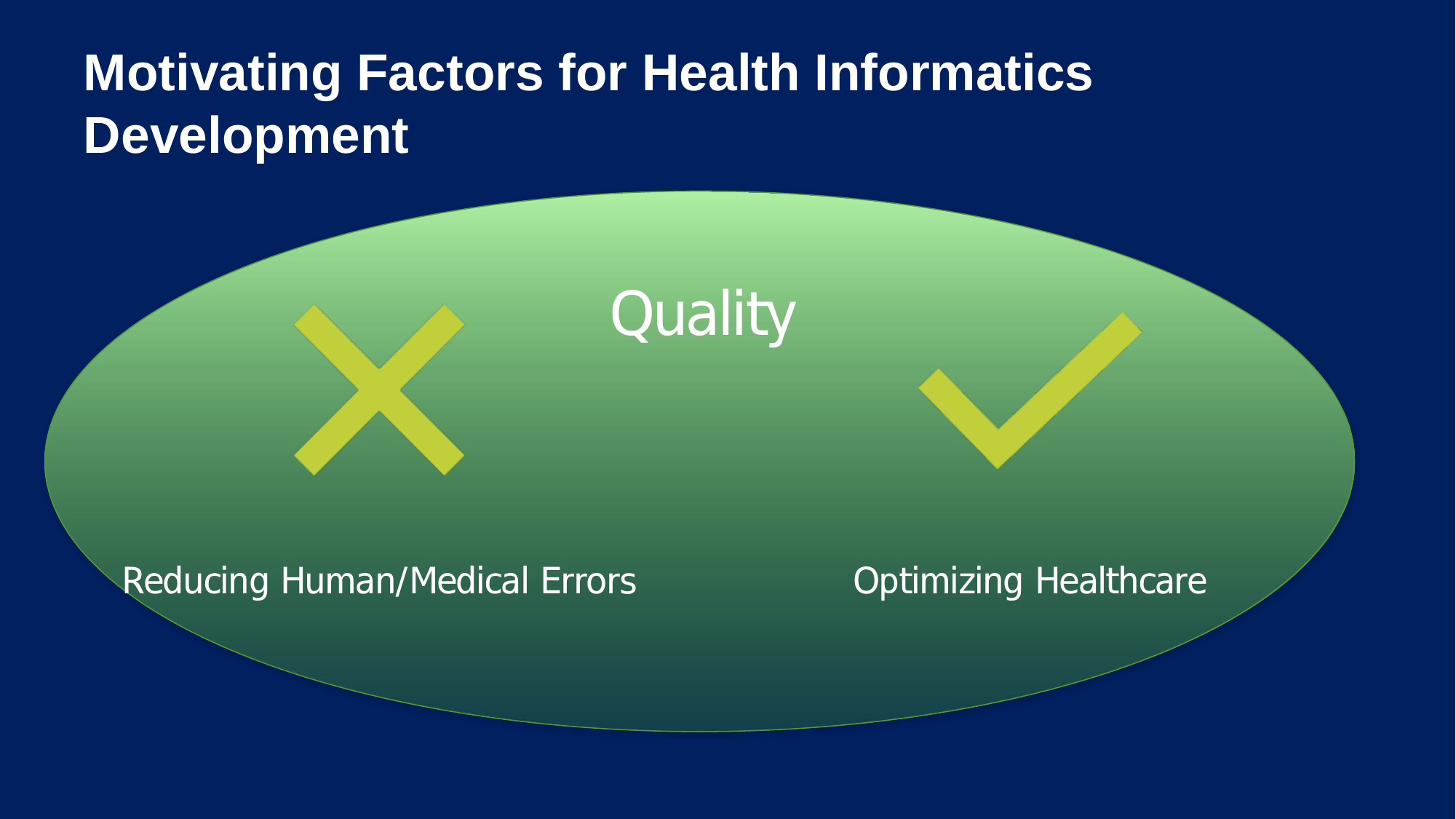

# Motivating Factors for Health Informatics Development
Reducing Human/Medical Errors
Optimizing Healthcare

Quality